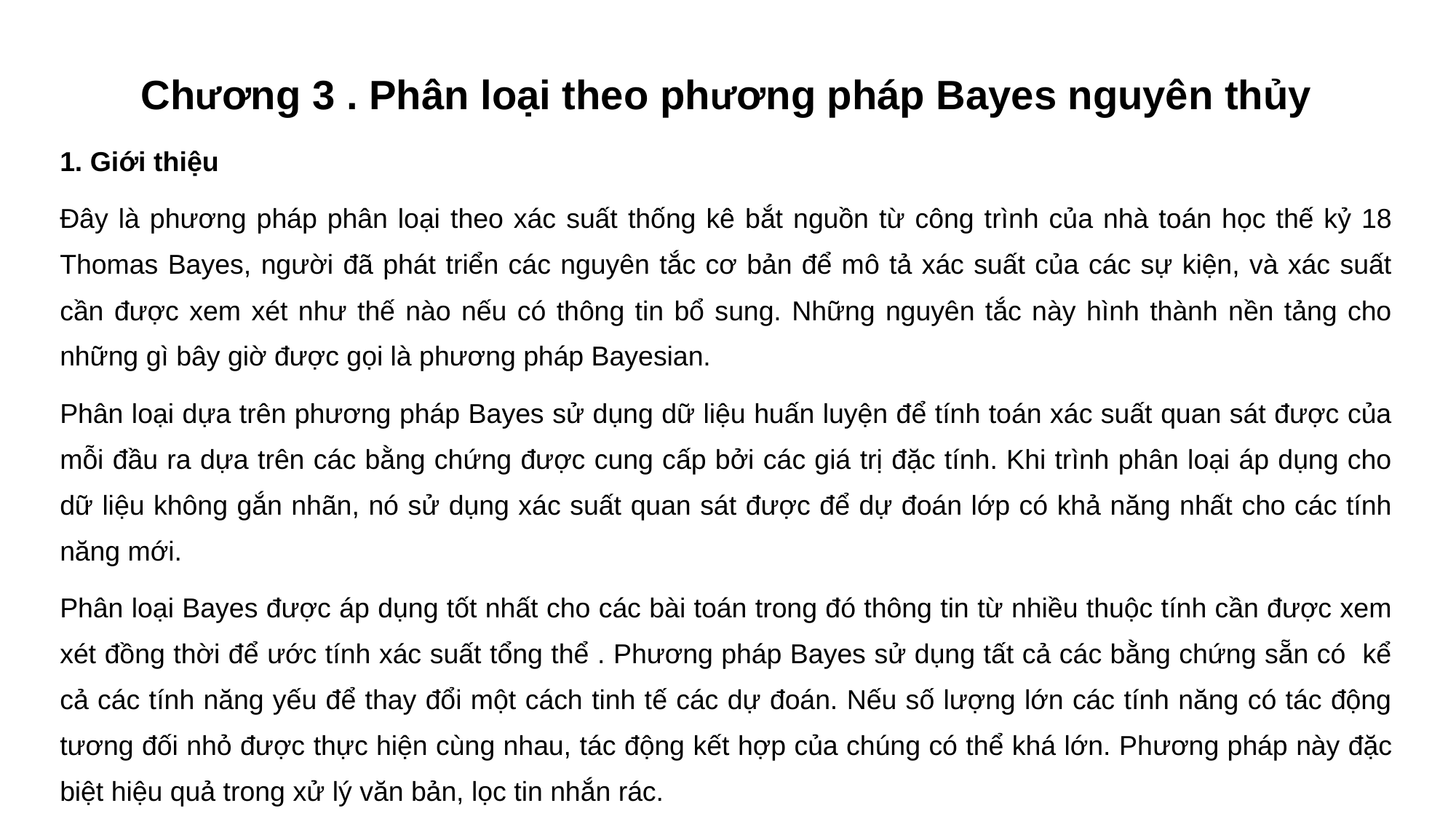

#
Chương 3 . Phân loại theo phương pháp Bayes nguyên thủy
1. Giới thiệu
Đây là phương pháp phân loại theo xác suất thống kê bắt nguồn từ công trình của nhà toán học thế kỷ 18 Thomas Bayes, người đã phát triển các nguyên tắc cơ bản để mô tả xác suất của các sự kiện, và xác suất cần được xem xét như thế nào nếu có thông tin bổ sung. Những nguyên tắc này hình thành nền tảng cho những gì bây giờ được gọi là phương pháp Bayesian.
Phân loại dựa trên phương pháp Bayes sử dụng dữ liệu huấn luyện để tính toán xác suất quan sát được của mỗi đầu ra dựa trên các bằng chứng được cung cấp bởi các giá trị đặc tính. Khi trình phân loại áp dụng cho dữ liệu không gắn nhãn, nó sử dụng xác suất quan sát được để dự đoán lớp có khả năng nhất cho các tính năng mới.
Phân loại Bayes được áp dụng tốt nhất cho các bài toán trong đó thông tin từ nhiều thuộc tính cần được xem xét đồng thời để ước tính xác suất tổng thể . Phương pháp Bayes sử dụng tất cả các bằng chứng sẵn có  kể cả các tính năng yếu để thay đổi một cách tinh tế các dự đoán. Nếu số lượng lớn các tính năng có tác động tương đối nhỏ được thực hiện cùng nhau, tác động kết hợp của chúng có thể khá lớn. Phương pháp này đặc biệt hiệu quả trong xử lý văn bản, lọc tin nhắn rác.